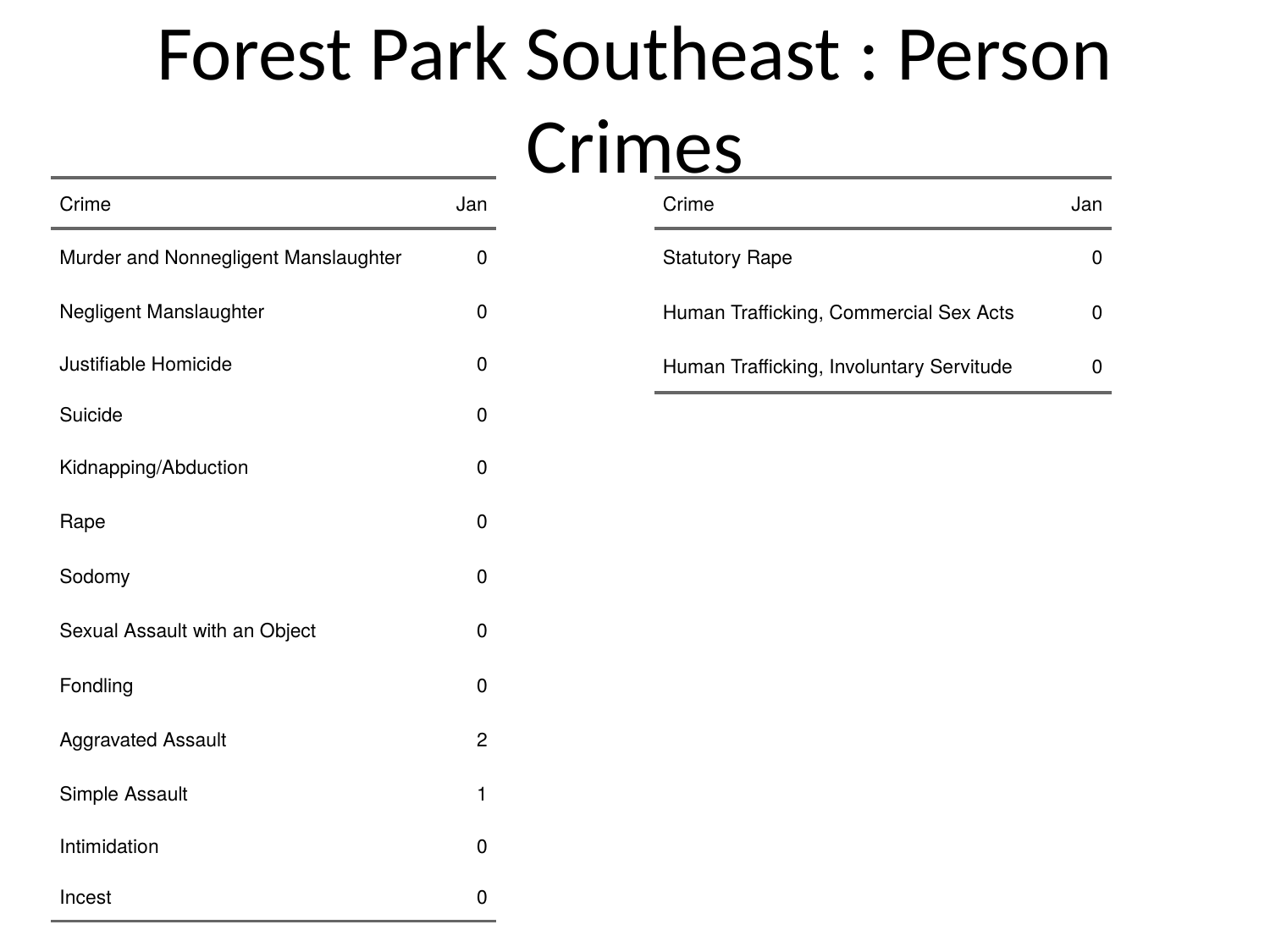

# Forest Park Southeast : Person Crimes
| Crime | Jan |
| --- | --- |
| Murder and Nonnegligent Manslaughter | 0 |
| Negligent Manslaughter | 0 |
| Justifiable Homicide | 0 |
| Suicide | 0 |
| Kidnapping/Abduction | 0 |
| Rape | 0 |
| Sodomy | 0 |
| Sexual Assault with an Object | 0 |
| Fondling | 0 |
| Aggravated Assault | 2 |
| Simple Assault | 1 |
| Intimidation | 0 |
| Incest | 0 |
| Crime | Jan |
| --- | --- |
| Statutory Rape | 0 |
| Human Trafficking, Commercial Sex Acts | 0 |
| Human Trafficking, Involuntary Servitude | 0 |